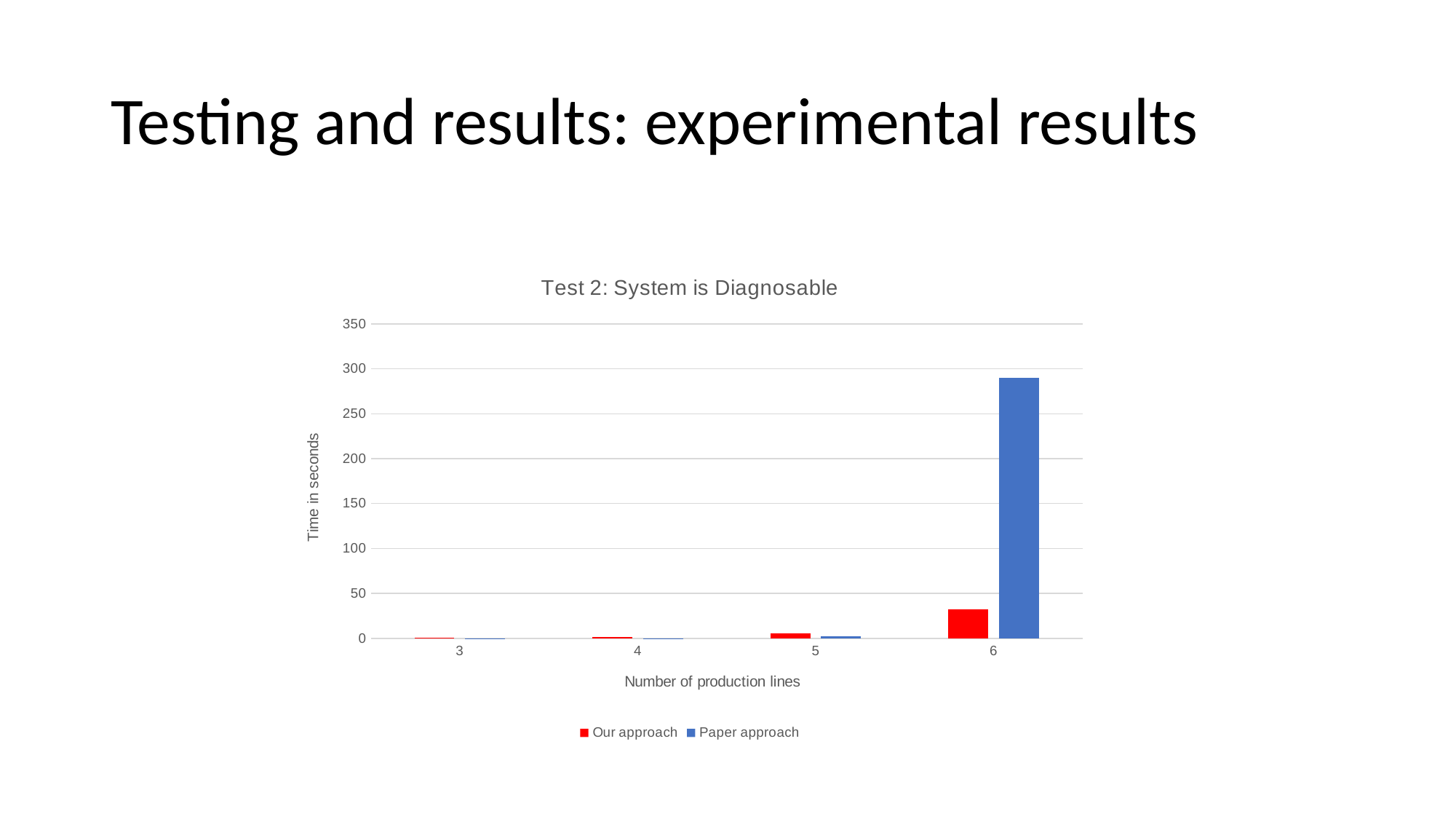

# Testing and results: experimental results

### Chart: Test 2: System is Diagnosable

| Category |  |  |
|---|---|---|
| 3 | 0.26 | 0.02 |
| 4 | 1.07 | 0.14 |
| 5 | 5.9 | 2.12 |
| 6 | 31.9 | 290.0 |